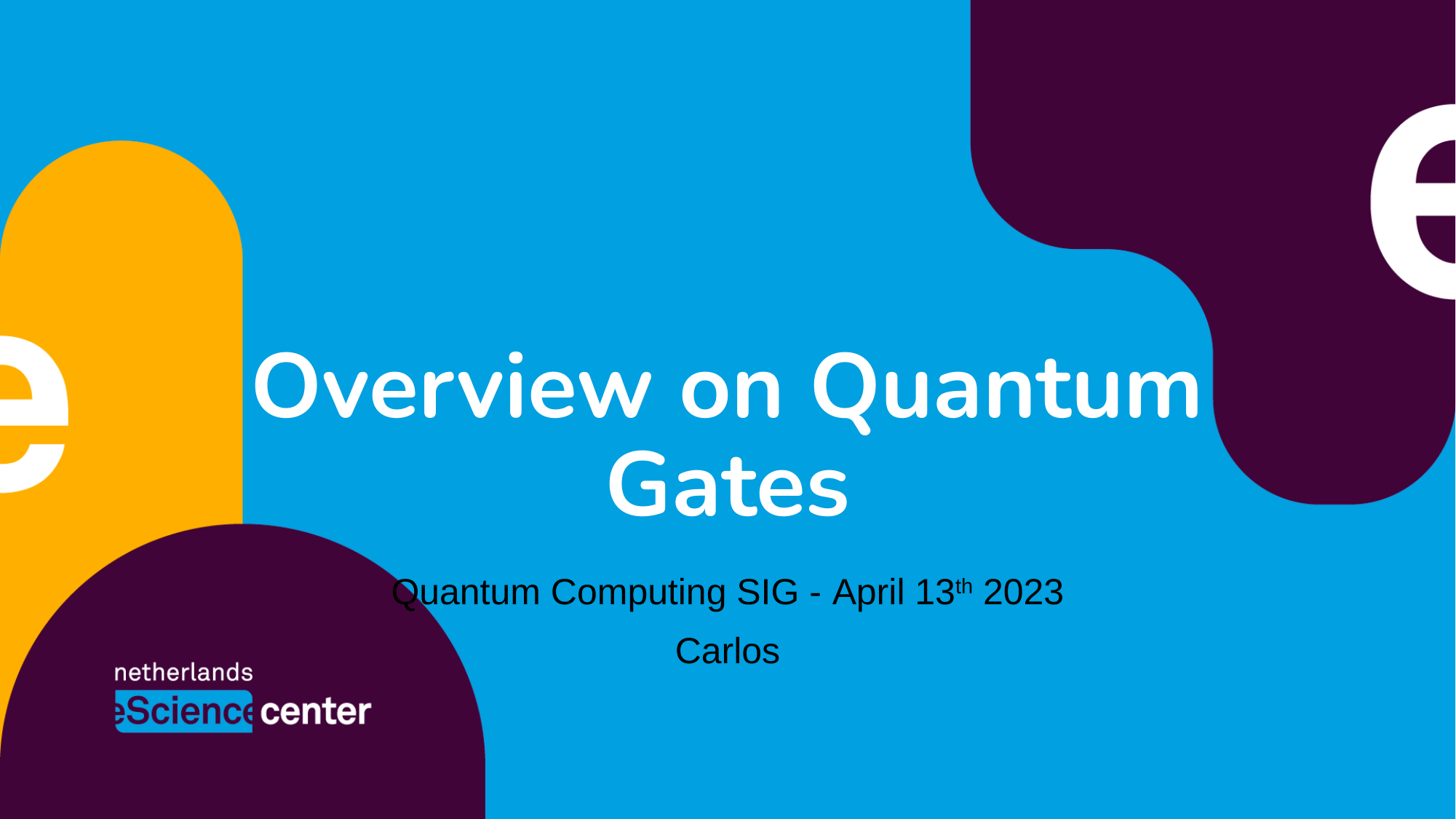

# Overview on Quantum Gates
Quantum Computing SIG - April 13th 2023
Carlos